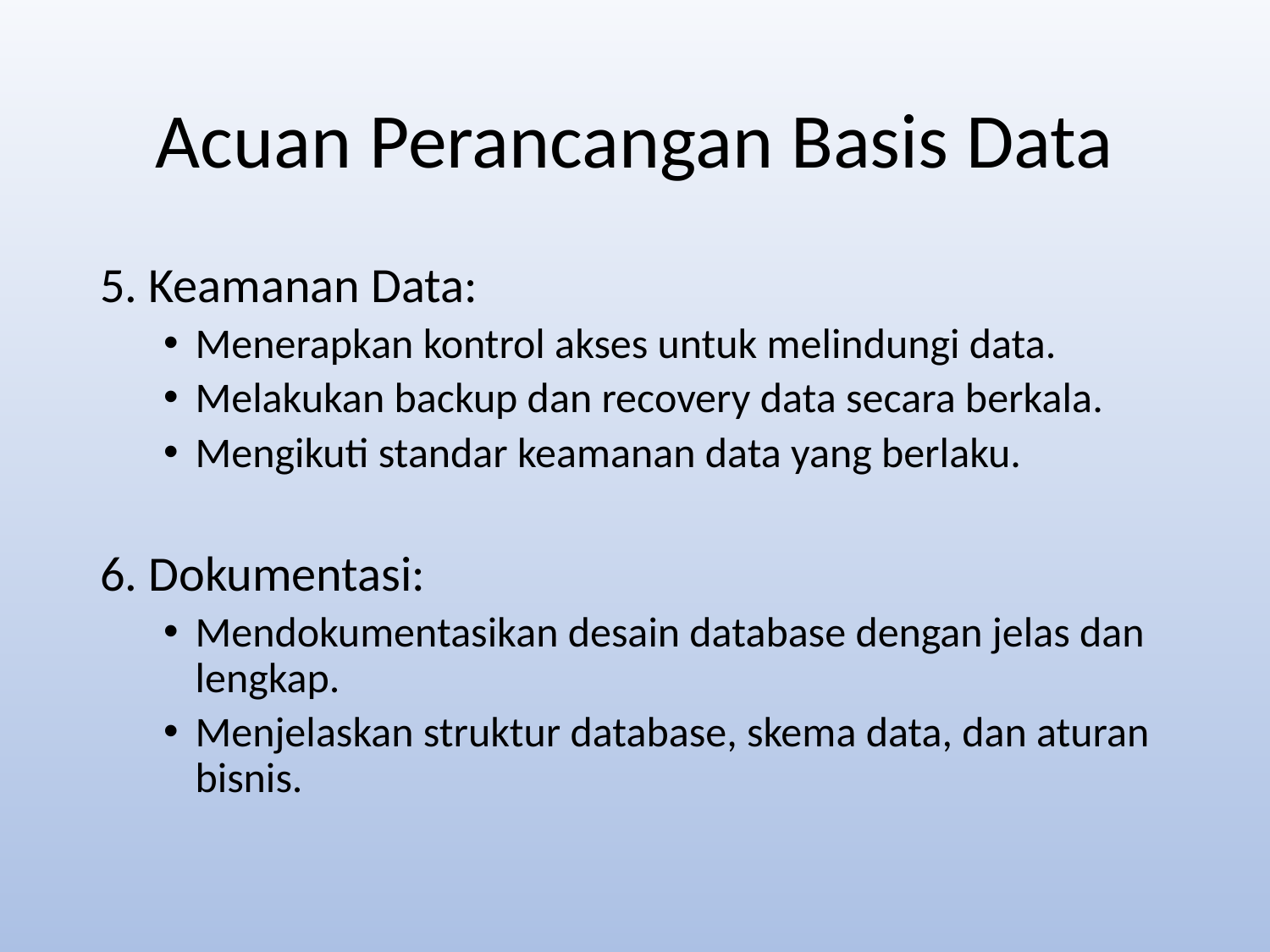

# Acuan Perancangan Basis Data
5. Keamanan Data:
Menerapkan kontrol akses untuk melindungi data.
Melakukan backup dan recovery data secara berkala.
Mengikuti standar keamanan data yang berlaku.

6. Dokumentasi:
Mendokumentasikan desain database dengan jelas dan lengkap.
Menjelaskan struktur database, skema data, dan aturan bisnis.